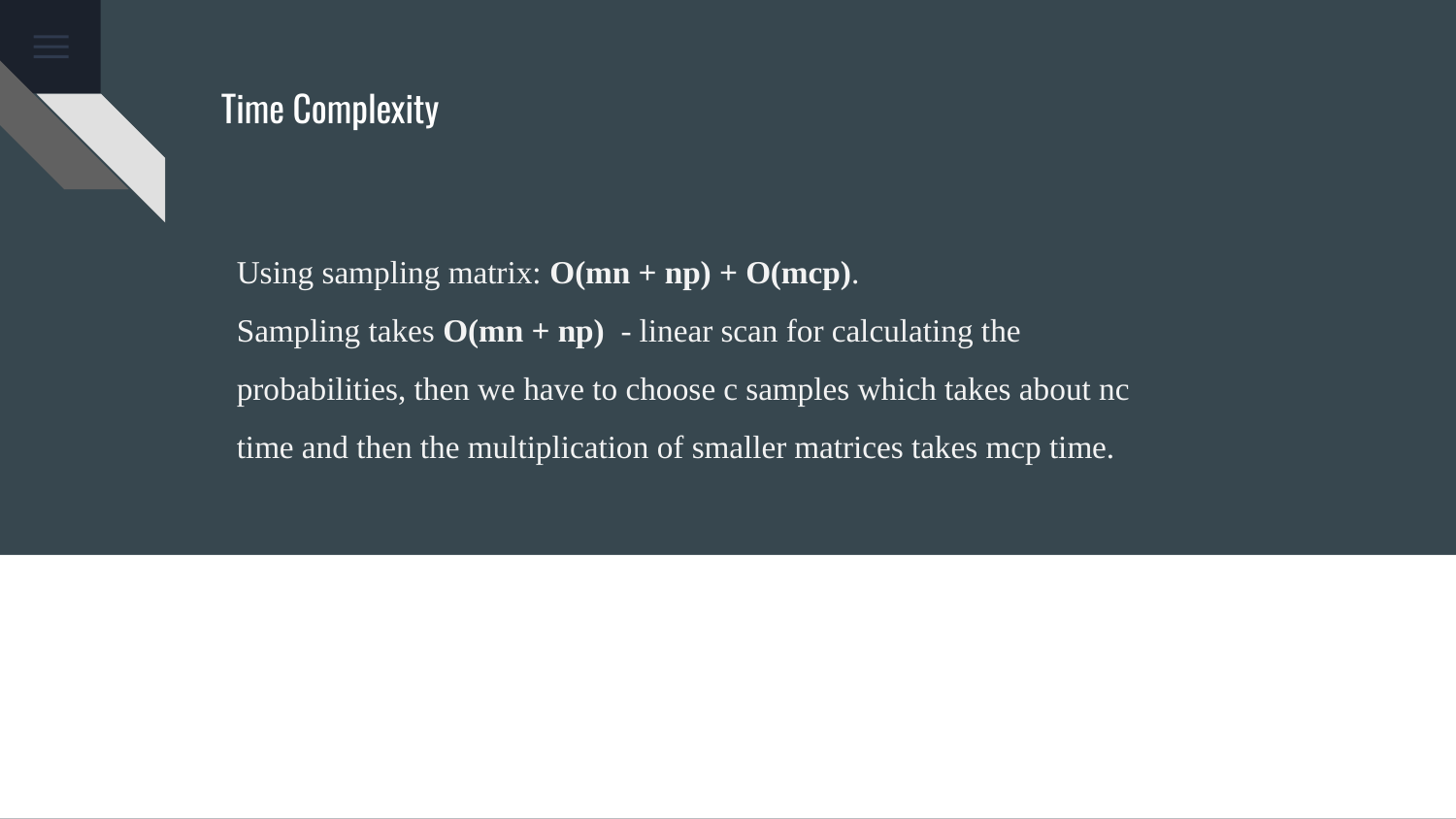

# Time Complexity
Using sampling matrix: O(mn + np) + O(mcp).
Sampling takes O(mn + np)  - linear scan for calculating the probabilities, then we have to choose c samples which takes about nc time and then the multiplication of smaller matrices takes mcp time.